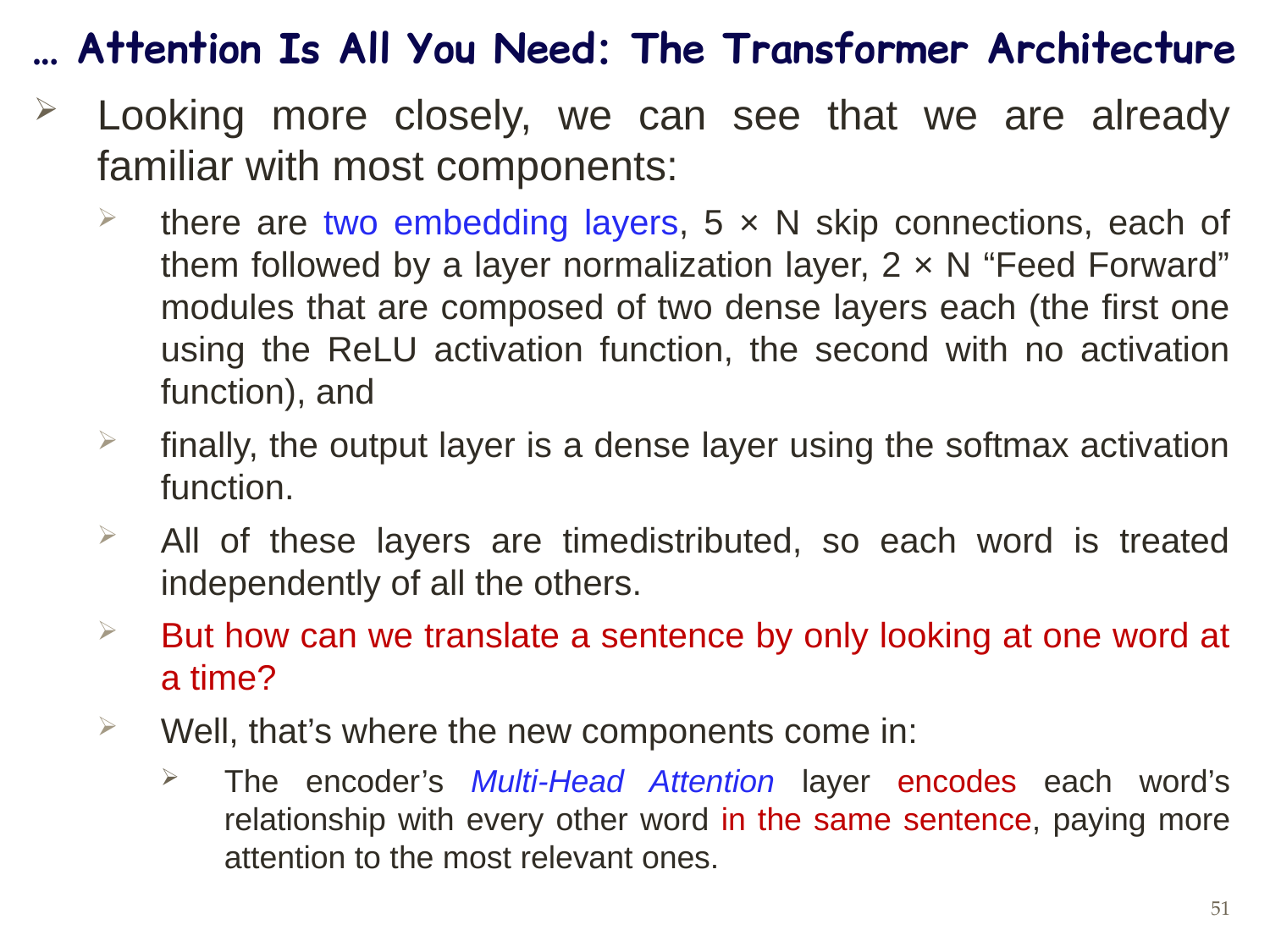

# … Attention Is All You Need: The Transformer Architecture
Looking more closely, we can see that we are already familiar with most components:
there are two embedding layers, 5 × N skip connections, each of them followed by a layer normalization layer, 2 × N “Feed Forward” modules that are composed of two dense layers each (the first one using the ReLU activation function, the second with no activation function), and
finally, the output layer is a dense layer using the softmax activation function.
All of these layers are timedistributed, so each word is treated independently of all the others.
But how can we translate a sentence by only looking at one word at a time?
Well, that’s where the new components come in:
The encoder’s Multi-Head Attention layer encodes each word’s relationship with every other word in the same sentence, paying more attention to the most relevant ones.

51